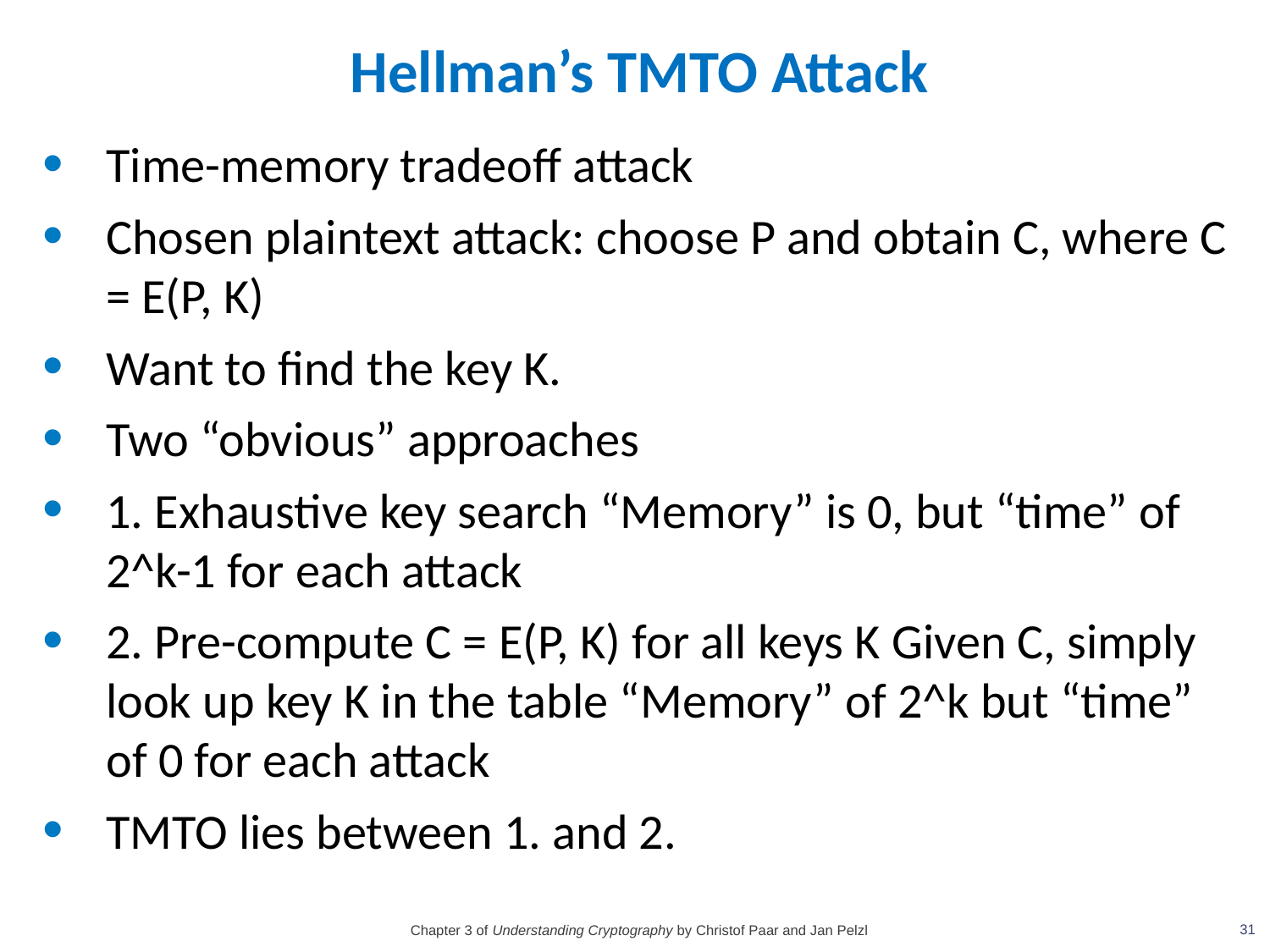

# Hellman’s TMTO Attack
Time-memory tradeoff attack
Chosen plaintext attack: choose P and obtain C, where C = E(P, K)
Want to find the key K.
Two “obvious” approaches
1. Exhaustive key search “Memory” is 0, but “time” of 2^k-1 for each attack
2. Pre-compute C = E(P, K) for all keys K Given C, simply look up key K in the table “Memory” of 2^k but “time” of 0 for each attack
TMTO lies between 1. and 2.
Chapter 3 of Understanding Cryptography by Christof Paar and Jan Pelzl
31